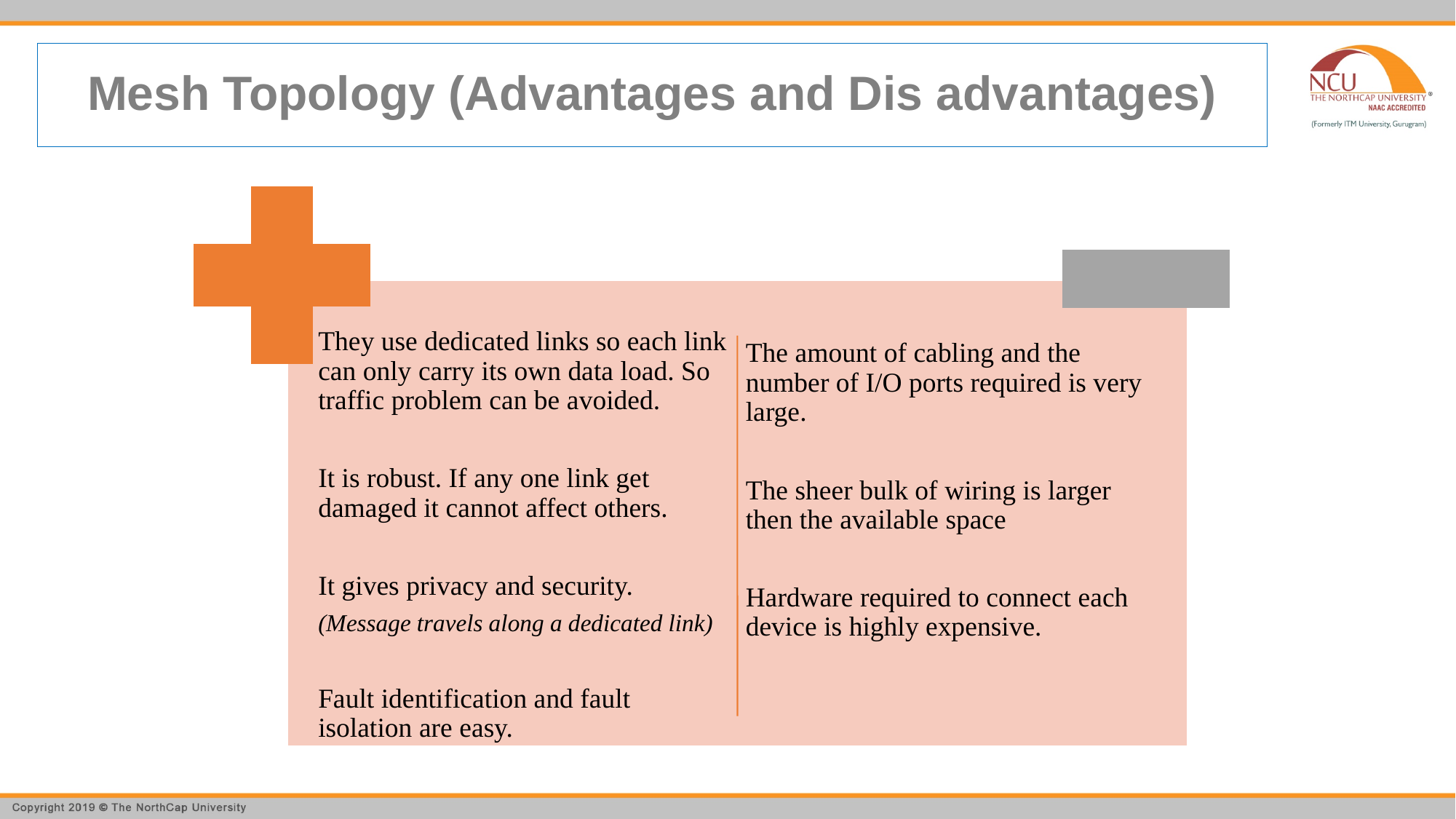

# Mesh Topology (Advantages and Dis advantages)

They use dedicated links so each link can only carry its own data load. So traffic problem can be avoided.

It is robust. If any one link get damaged it cannot affect others.

It gives privacy and security.
(Message travels along a dedicated link)

Fault identification and fault isolation are easy.

The amount of cabling and the number of I/O ports required is very large.

The sheer bulk of wiring is larger then the available space

Hardware required to connect each device is highly expensive.